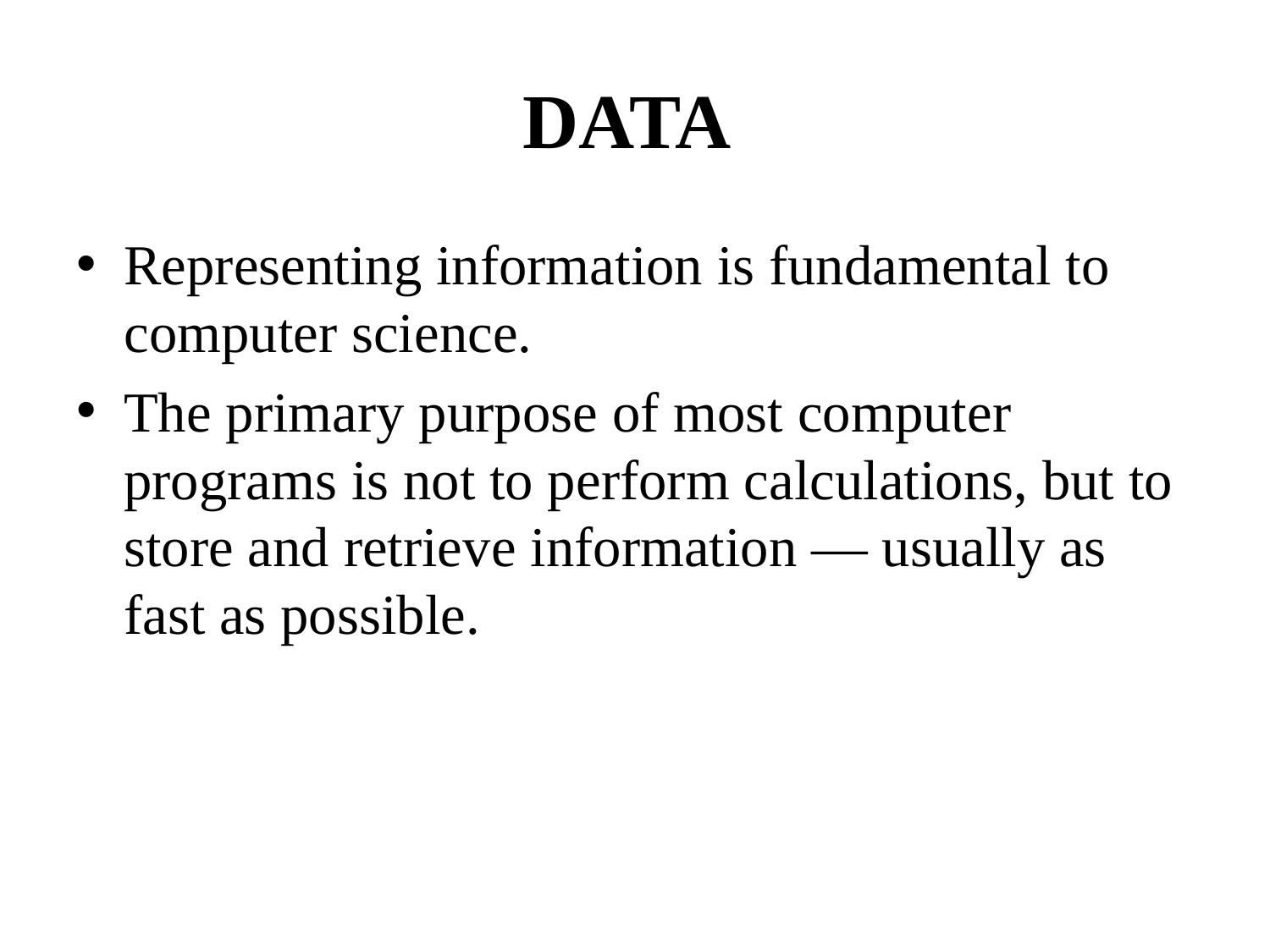

# DATA
Representing information is fundamental to computer science.
The primary purpose of most computer programs is not to perform calculations, but to store and retrieve information — usually as fast as possible.